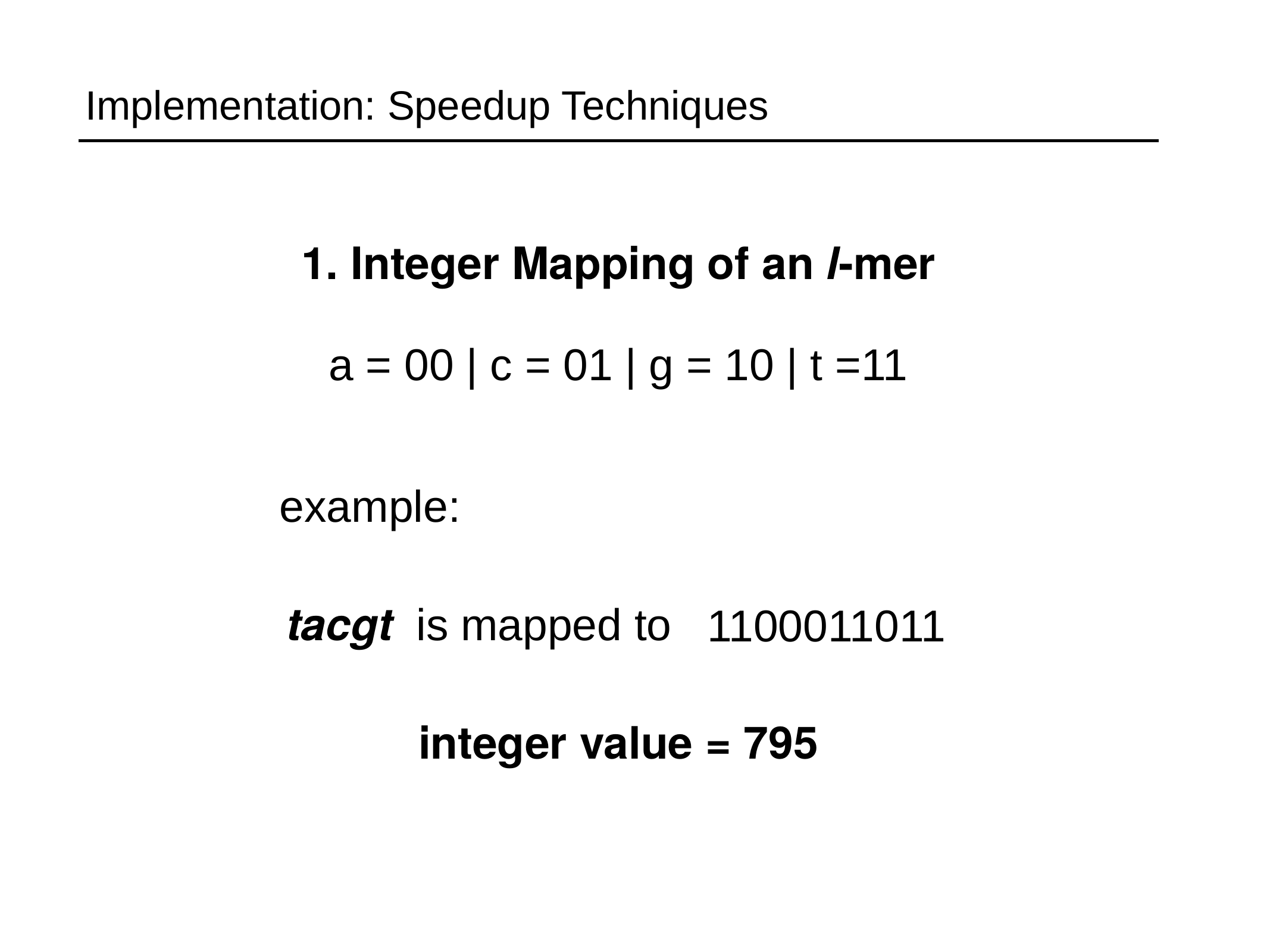

Implementation: Speedup Techniques

1. Integer Mapping of an l-mer
a = 00 | c = 01 | g = 10 | t =11
example:
tacgt
is mapped to
1100011011
integer value = 795